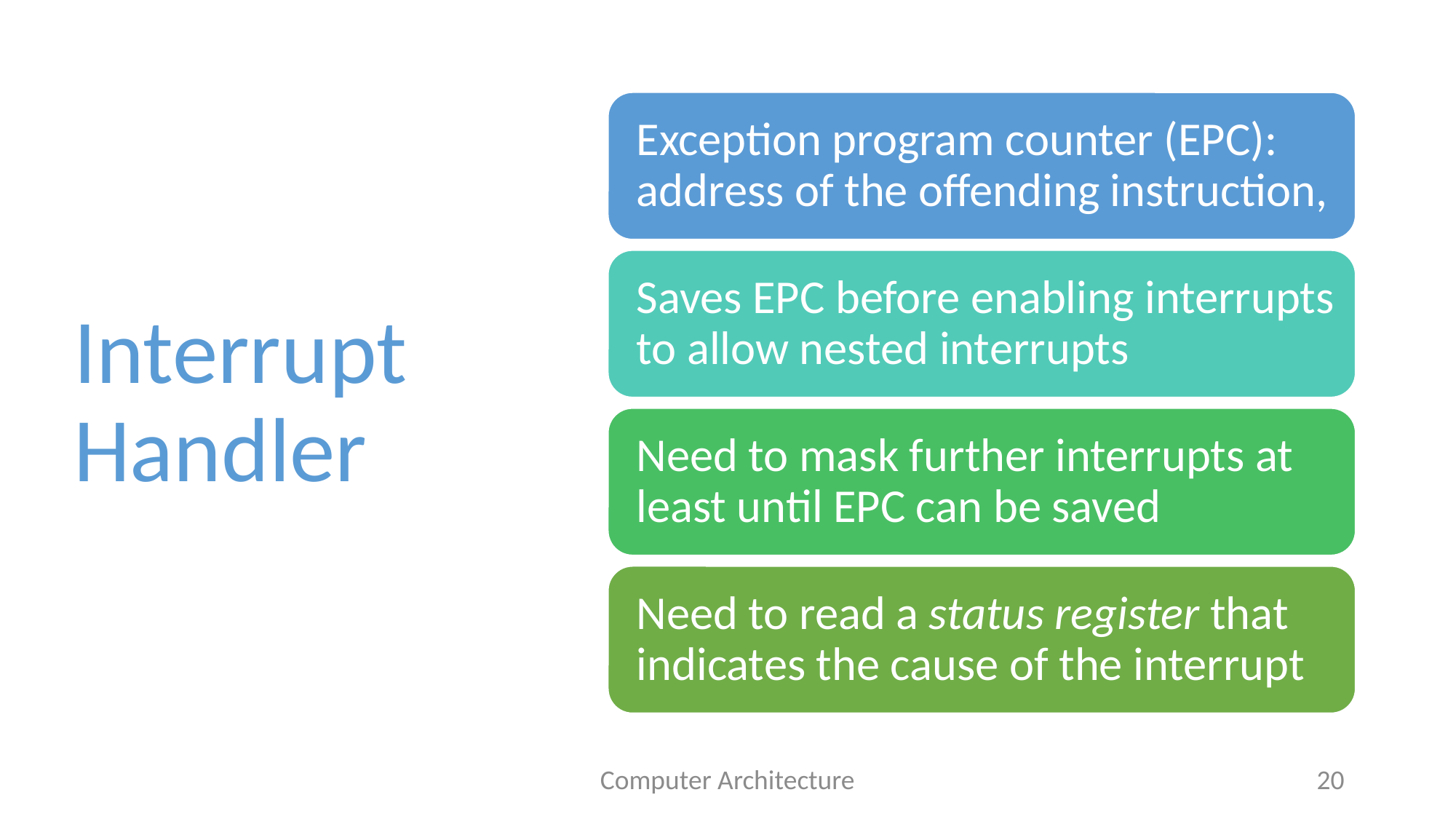

# Interrupt Handler
Exception program counter (EPC): address of the offending instruction,
Saves EPC before enabling interrupts to allow nested interrupts
Need to mask further interrupts at least until EPC can be saved
Need to read a status register that indicates the cause of the interrupt
Computer Architecture
20